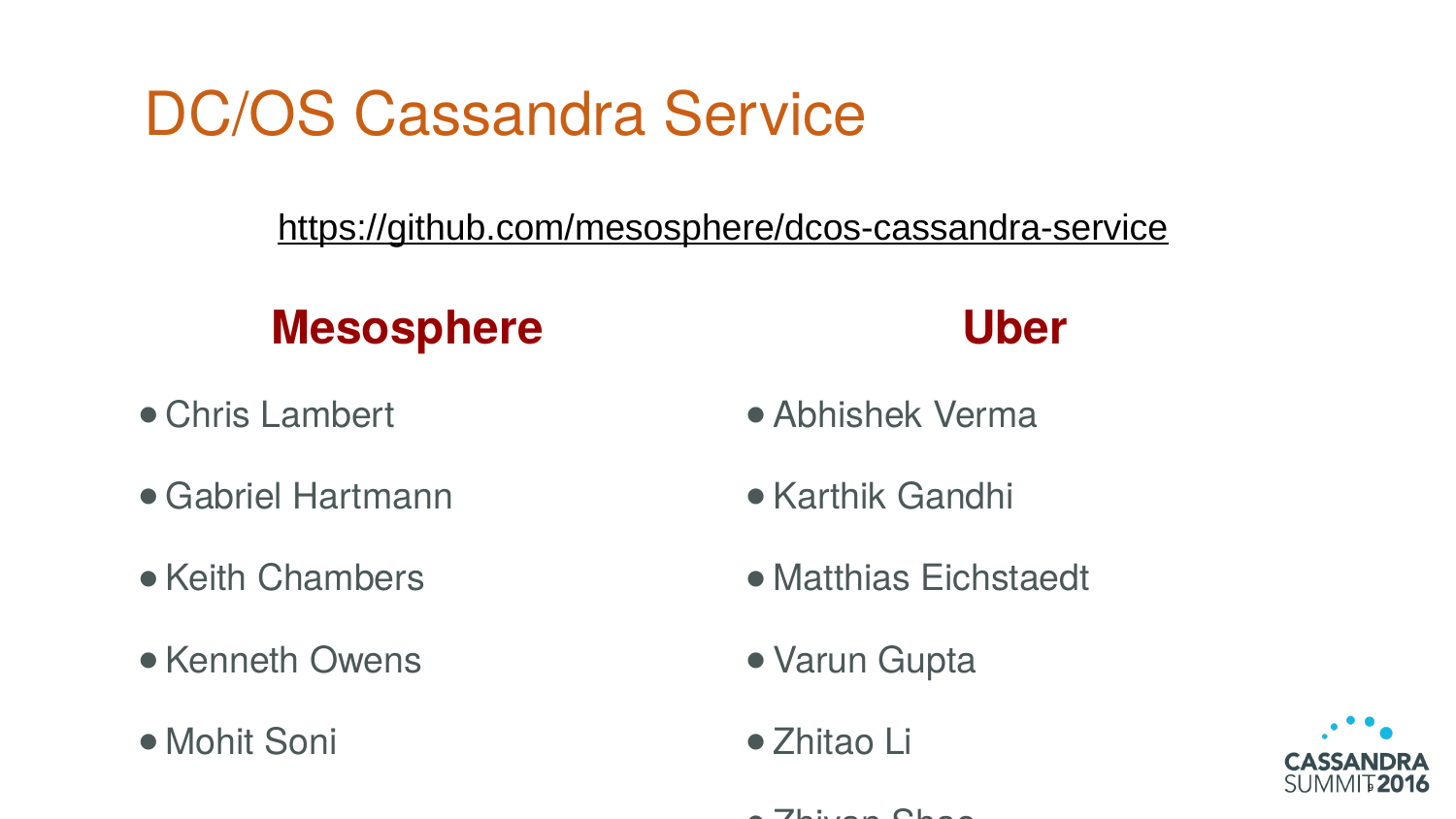

# DC/OS Cassandra Service
https://github.com/mesosphere/dcos-cassandra-service
Mesosphere
Chris Lambert
Gabriel Hartmann
Keith Chambers
Kenneth Owens
Mohit Soni
Uber
Abhishek Verma
Karthik Gandhi
Matthias Eichstaedt
Varun Gupta
Zhitao Li
Zhiyan Shao
9